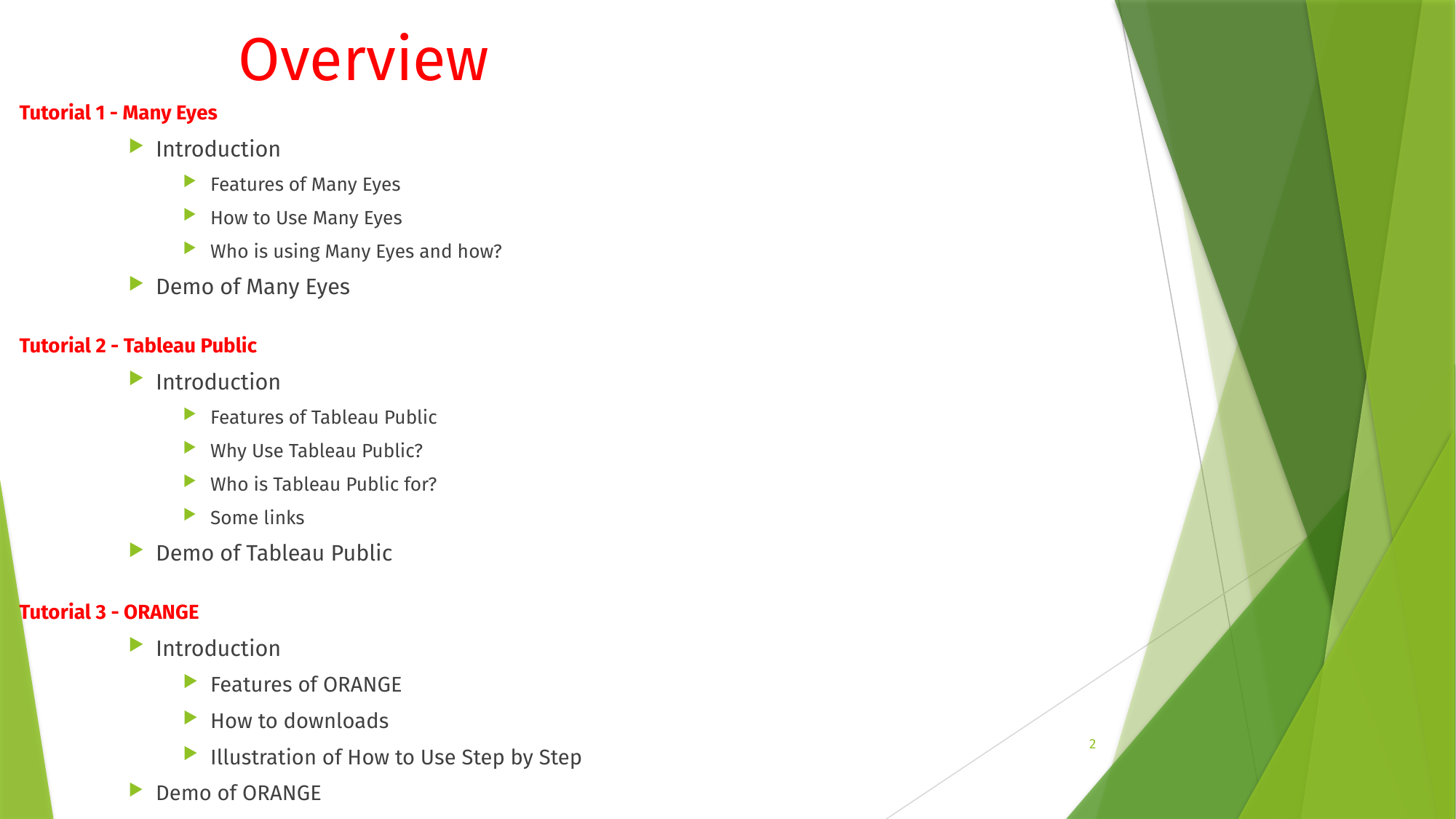

# Overview
Tutorial 1 - Many Eyes
Introduction
Features of Many Eyes
How to Use Many Eyes
Who is using Many Eyes and how?
Demo of Many Eyes

Tutorial 2 - Tableau Public
Introduction
Features of Tableau Public
Why Use Tableau Public?
Who is Tableau Public for?
Some links
Demo of Tableau Public

Tutorial 3 - ORANGE
Introduction
Features of ORANGE
How to downloads
Illustration of How to Use Step by Step
Demo of ORANGE

2